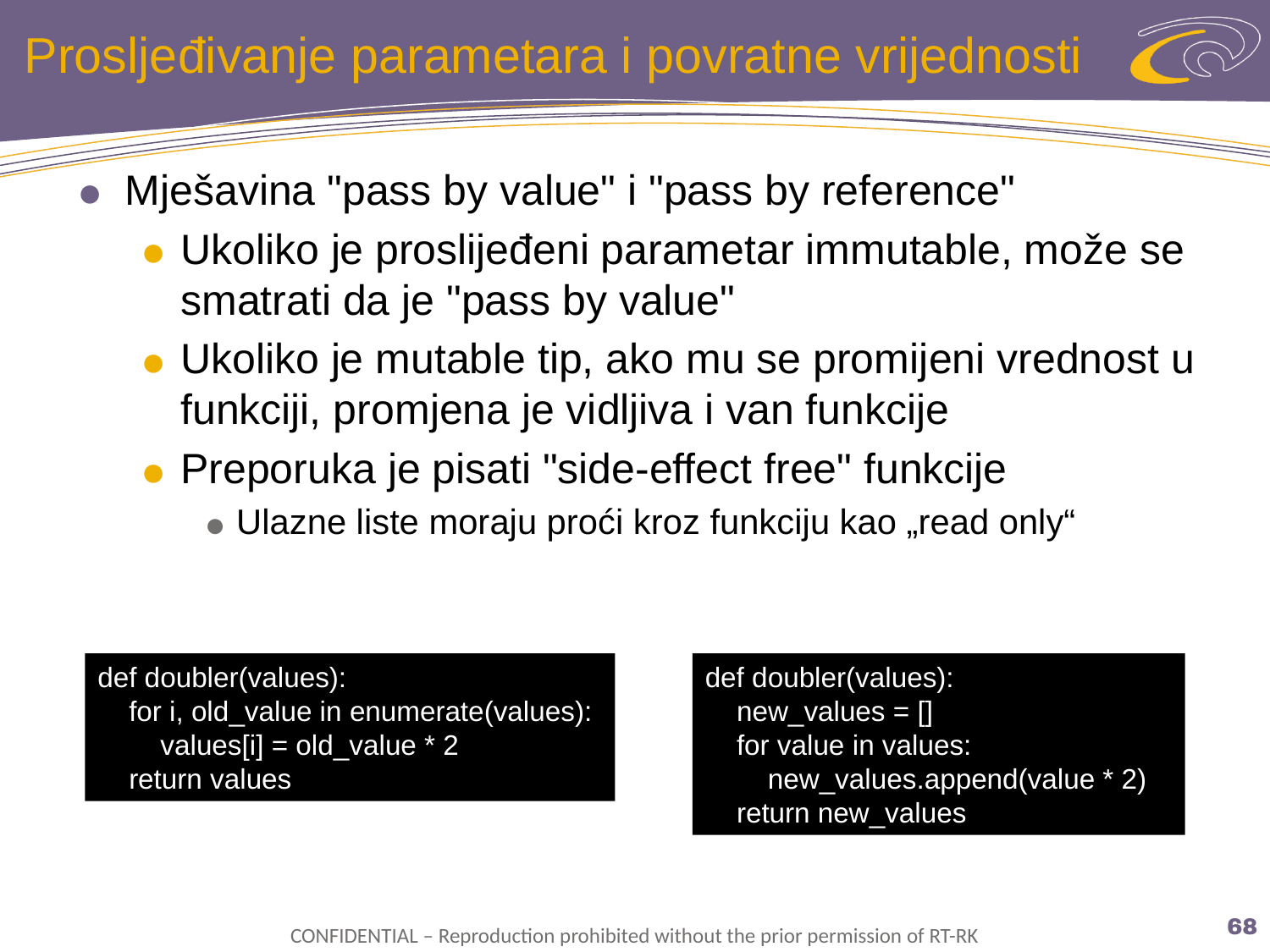

# Prosljeđivanje parametara i povratne vrijednosti
Mješavina "pass by value" i "pass by reference"
Ukoliko je proslijeđeni parametar immutable, može se smatrati da je "pass by value"
Ukoliko je mutable tip, ako mu se promijeni vrednost u funkciji, promjena je vidljiva i van funkcije
Preporuka je pisati "side-effect free" funkcije
Ulazne liste moraju proći kroz funkciju kao „read only“
def doubler(values):
    for i, old_value in enumerate(values):
        values[i] = old_value * 2
    return values
def doubler(values):
    new_values = []
    for value in values:
        new_values.append(value * 2)
    return new_values